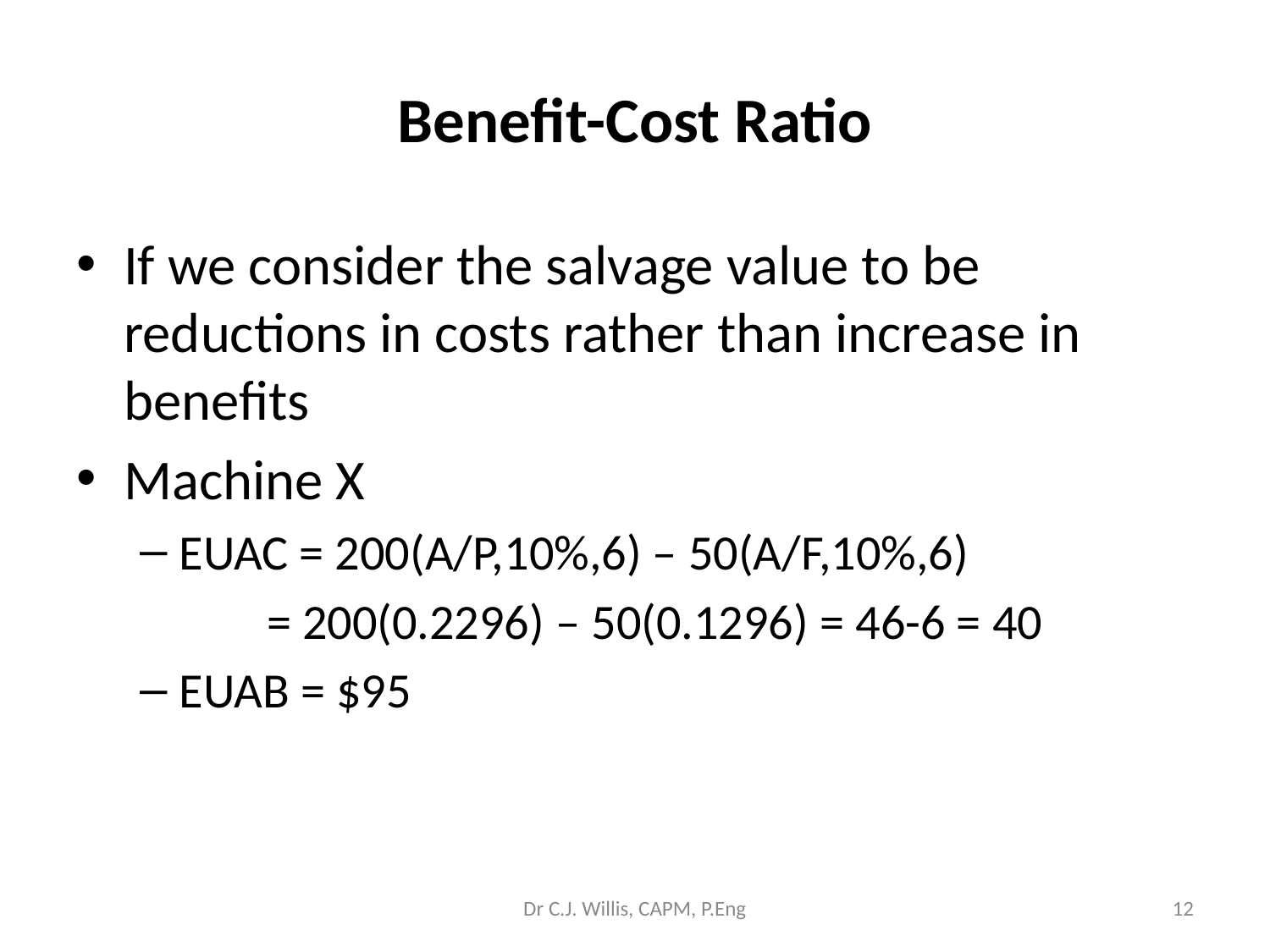

# Benefit-Cost Ratio
If we consider the salvage value to be reductions in costs rather than increase in benefits
Machine X
EUAC = 200(A/P,10%,6) – 50(A/F,10%,6)
= 200(0.2296) – 50(0.1296) = 46-6 = 40
EUAB = $95
Dr C.J. Willis, CAPM, P.Eng
12